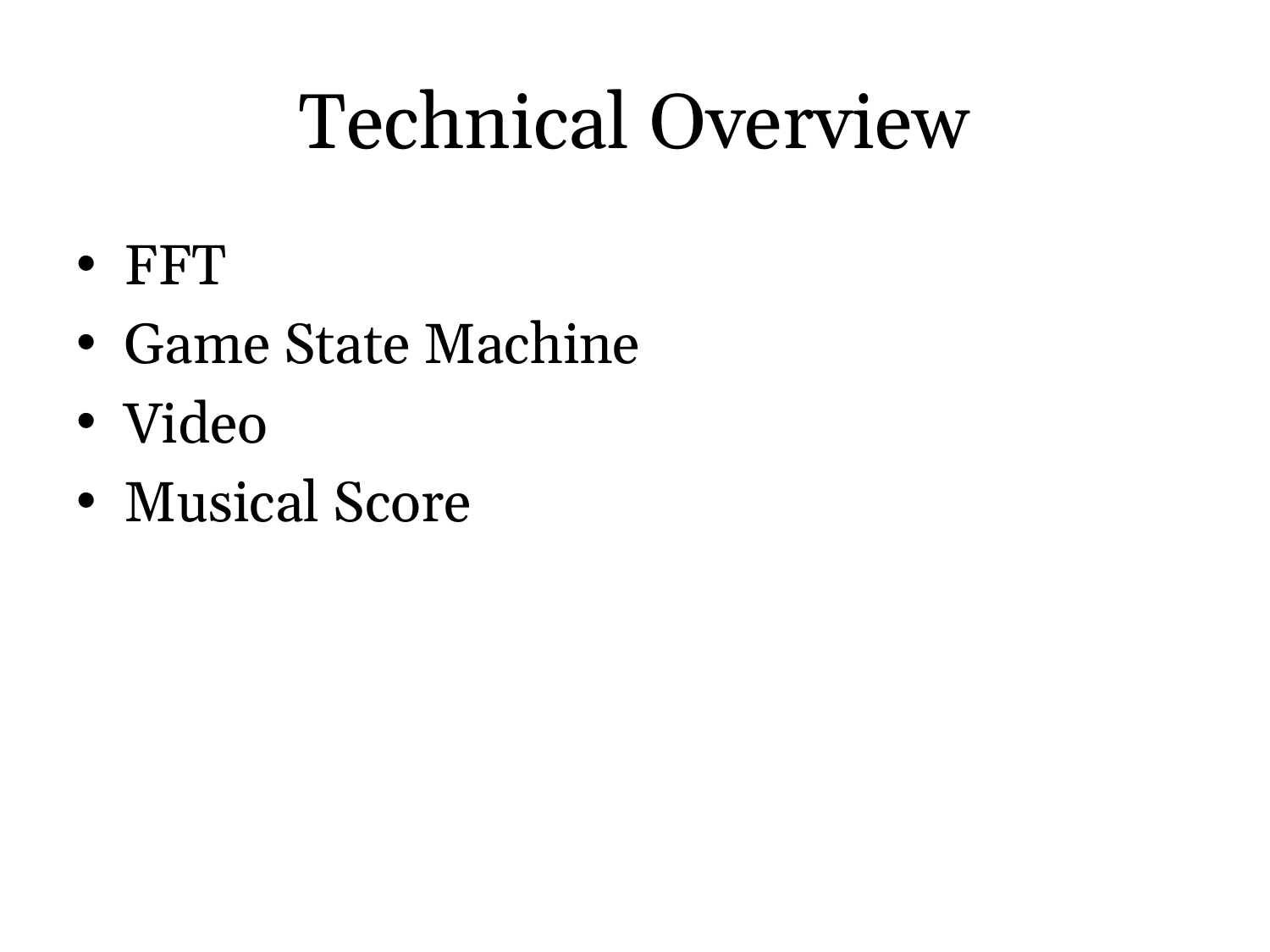

# Technical Overview
FFT
Game State Machine
Video
Musical Score